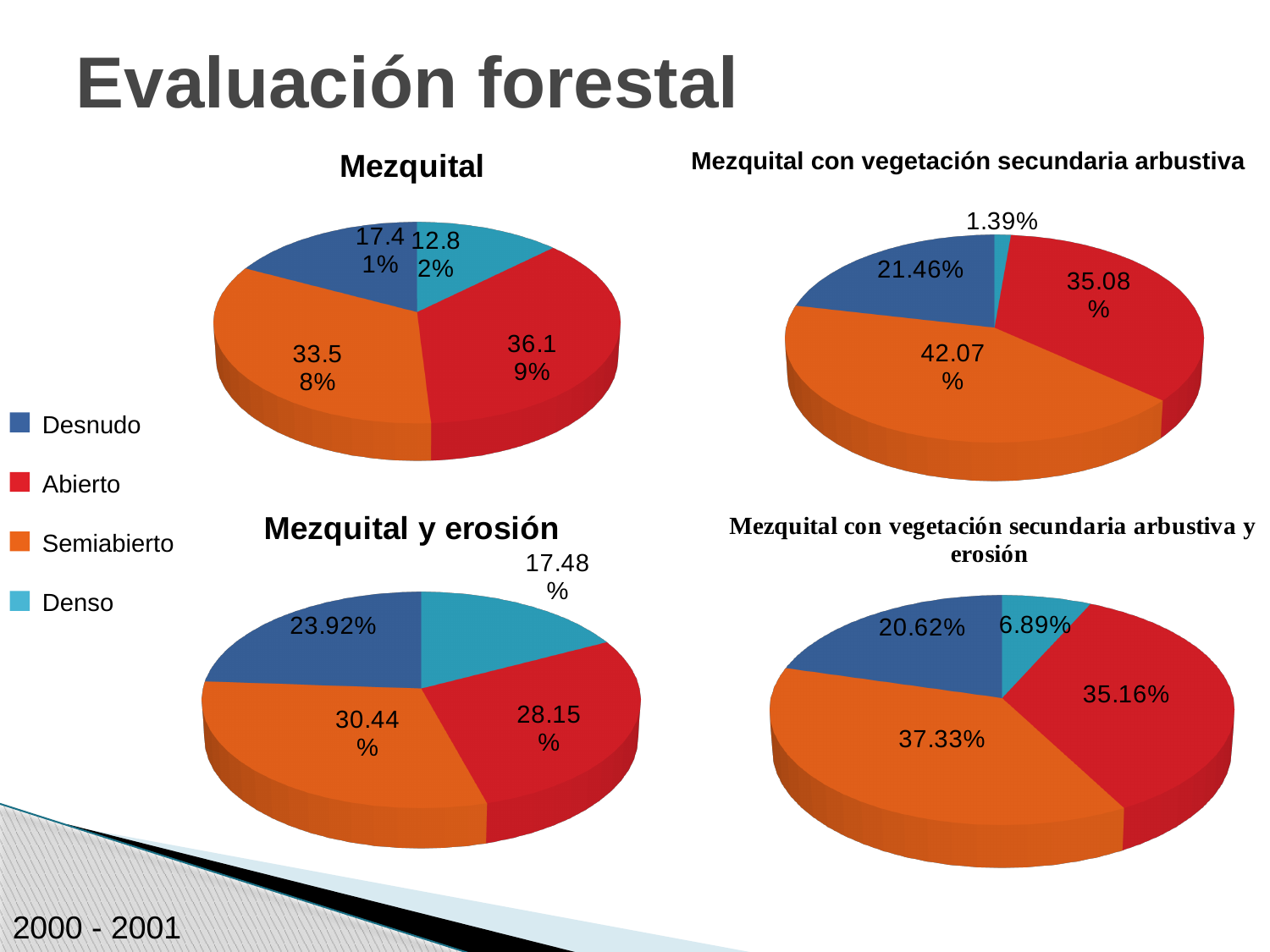

# Evaluación forestal

[unsupported chart]

[unsupported chart]

Mezquital con vegetación secundaria arbustiva

Desnudo

Abierto

Semiabierto

Denso

[unsupported chart]

[unsupported chart]

2000 - 2001